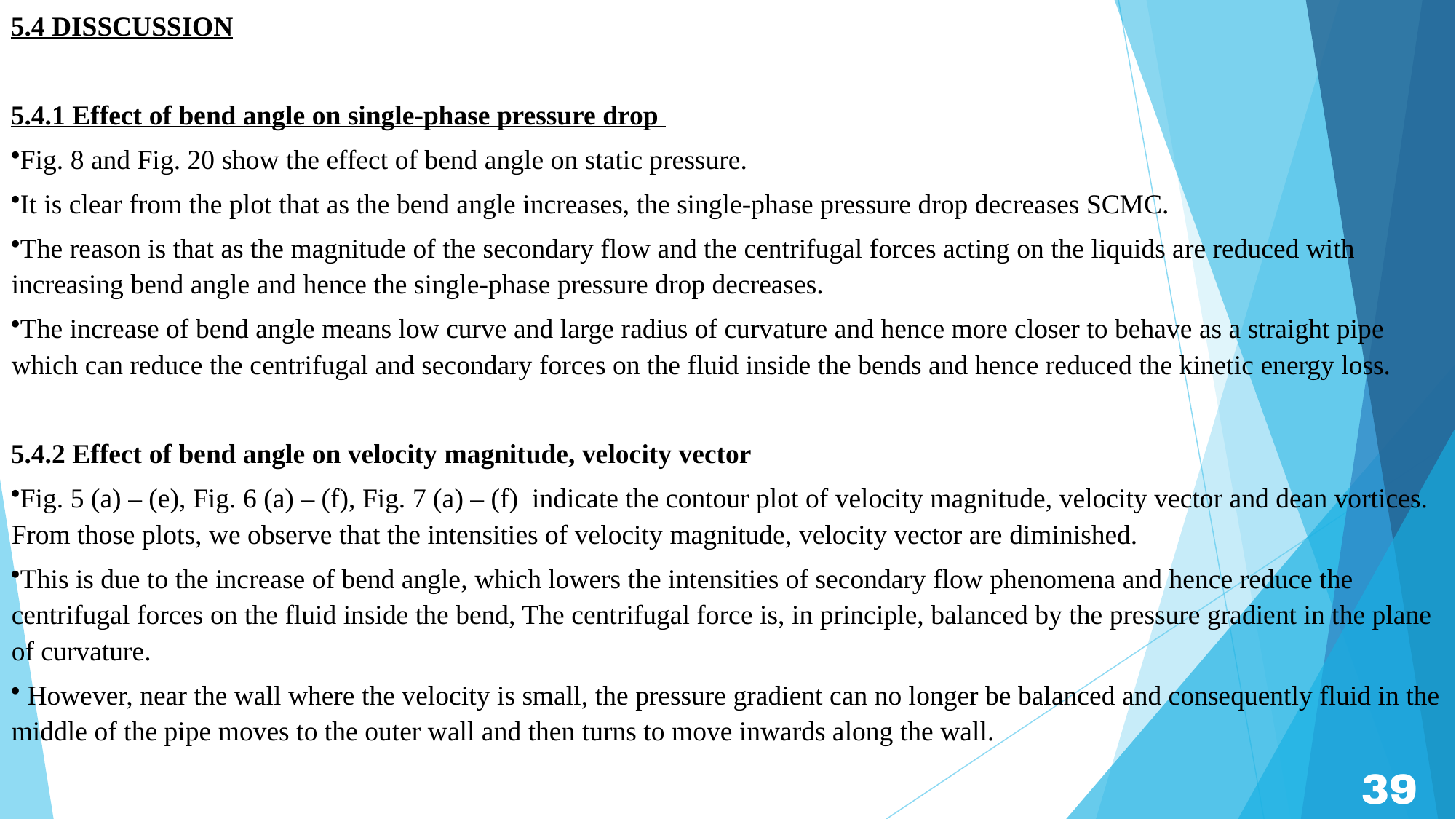

5.4 DISSCUSSION

5.4.1 Effect of bend angle on single-phase pressure drop
Fig. 8 and Fig. 20 show the effect of bend angle on static pressure.
It is clear from the plot that as the bend angle increases, the single-phase pressure drop decreases SCMC.
The reason is that as the magnitude of the secondary flow and the centrifugal forces acting on the liquids are reduced with increasing bend angle and hence the single-phase pressure drop decreases.
The increase of bend angle means low curve and large radius of curvature and hence more closer to behave as a straight pipe which can reduce the centrifugal and secondary forces on the fluid inside the bends and hence reduced the kinetic energy loss.

5.4.2 Effect of bend angle on velocity magnitude, velocity vector
Fig. 5 (a) – (e), Fig. 6 (a) – (f), Fig. 7 (a) – (f)  indicate the contour plot of velocity magnitude, velocity vector and dean vortices. From those plots, we observe that the intensities of velocity magnitude, velocity vector are diminished.
This is due to the increase of bend angle, which lowers the intensities of secondary flow phenomena and hence reduce the centrifugal forces on the fluid inside the bend, The centrifugal force is, in principle, balanced by the pressure gradient in the plane of curvature.
 However, near the wall where the velocity is small, the pressure gradient can no longer be balanced and consequently fluid in the middle of the pipe moves to the outer wall and then turns to move inwards along the wall.

39